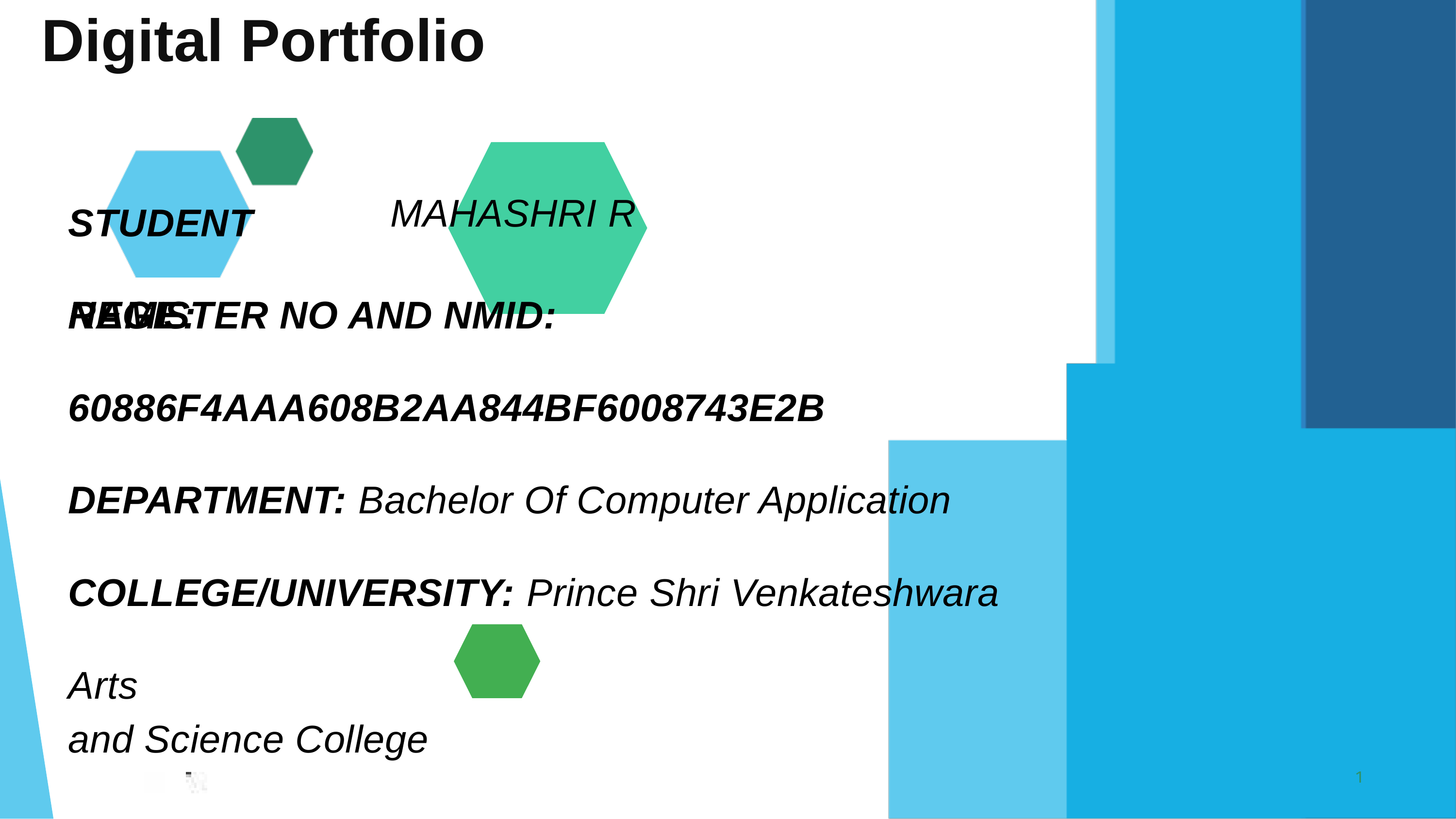

Digital Portfolio

STUDENT NAME:
MAHASHRI R
REGISTER NO AND NMID: 60886F4AAA608B2AA844BF6008743E2B  DEPARTMENT: Bachelor Of Computer Application COLLEGE/UNIVERSITY: Prince Shri Venkateshwara Arts
and Science College

1